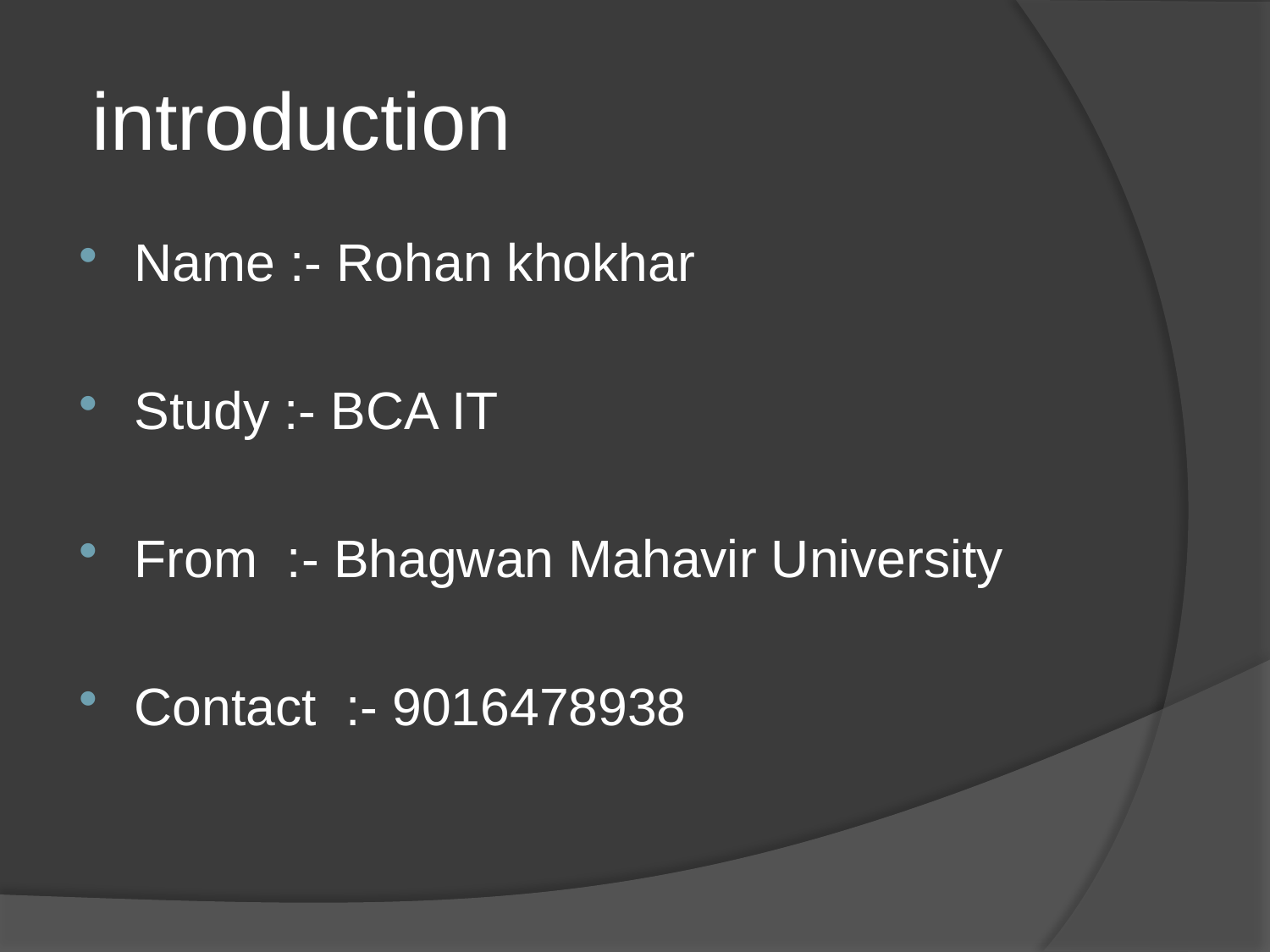

# introduction
Name :- Rohan khokhar

Study :- BCA IT

From  :- Bhagwan Mahavir University

Contact  :- 9016478938